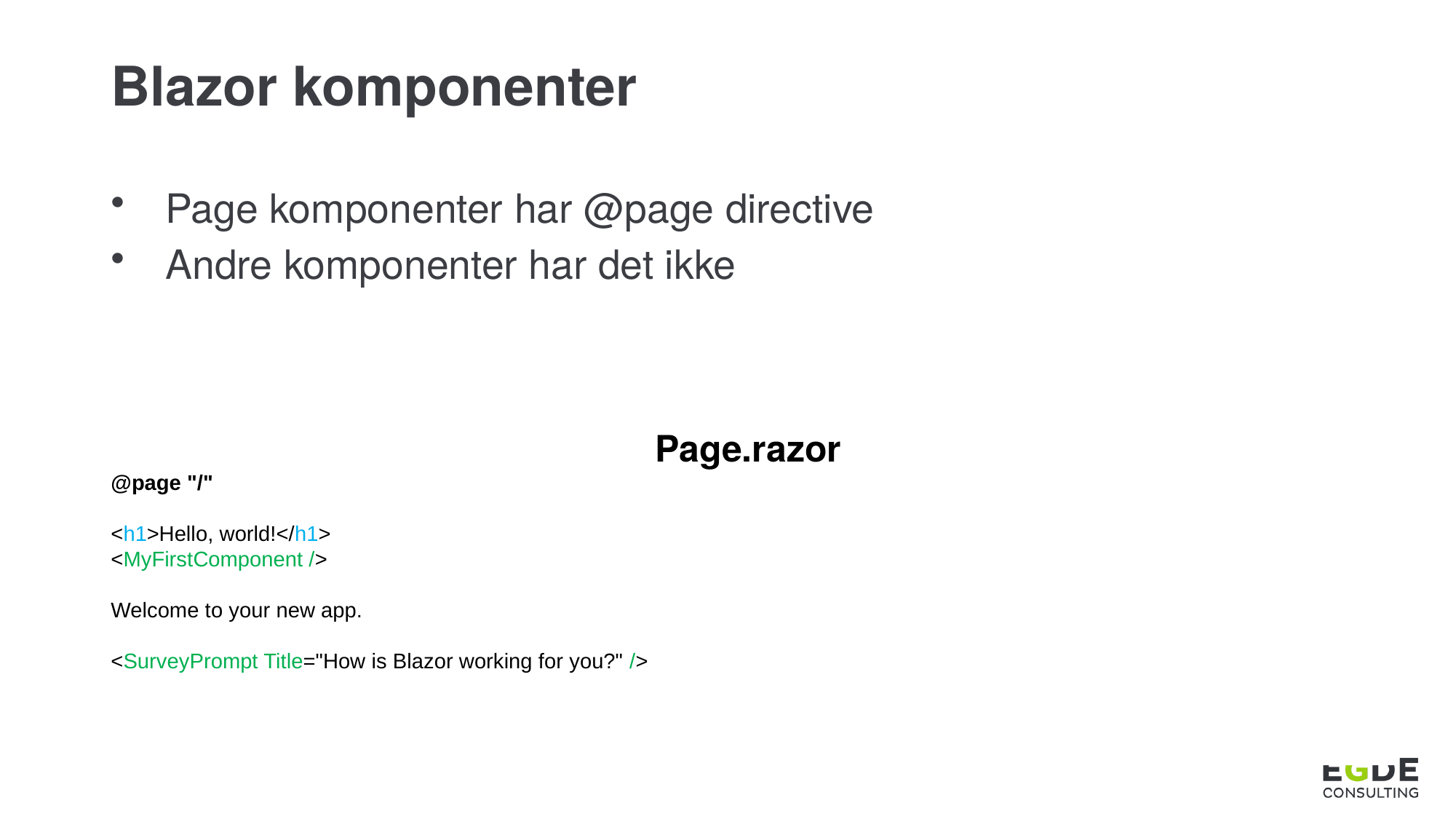

# Blazor komponenter
Page komponenter har @page directive
Andre komponenter har det ikke
Page.razor
@page "/"

<h1>Hello, world!</h1>
<MyFirstComponent />

Welcome to your new app.

<SurveyPrompt Title="How is Blazor working for you?" />